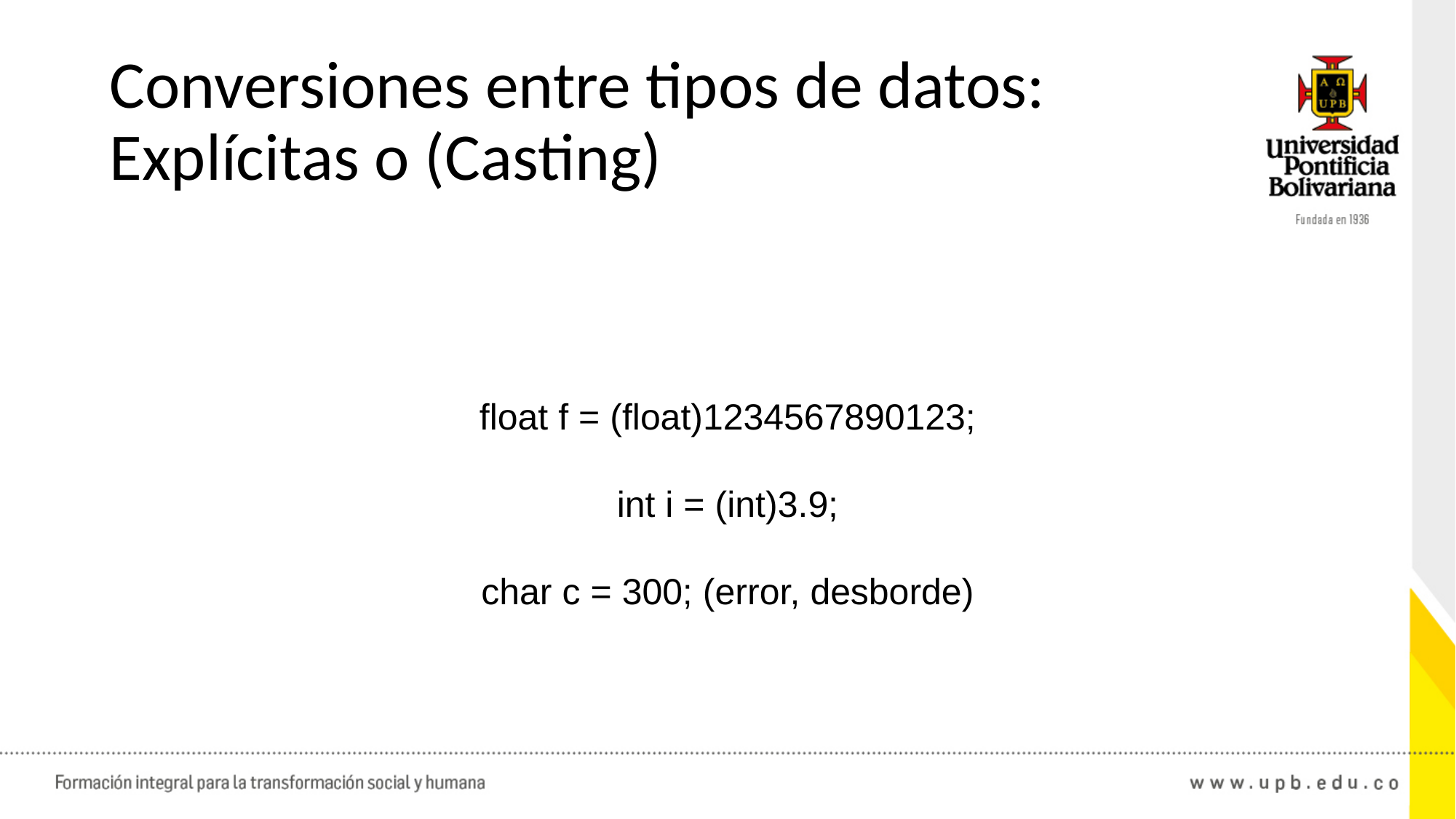

# Conversiones entre tipos de datos: Explícitas o (Casting)
float f = (float)1234567890123;

int i = (int)3.9;

char c = 300; (error, desborde)